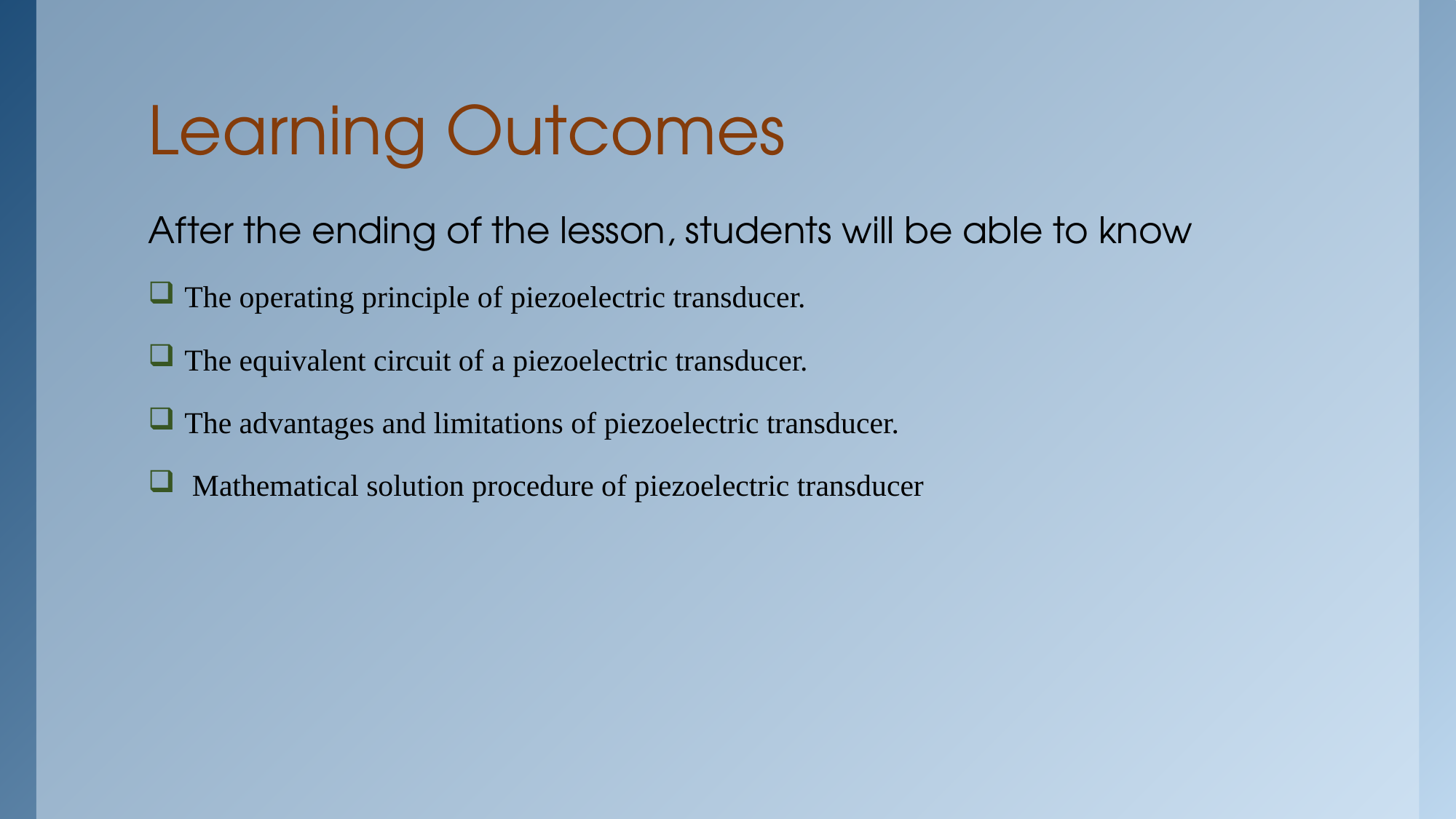

# Learning Outcomes
After the ending of the lesson, students will be able to know
The operating principle of piezoelectric transducer.
The equivalent circuit of a piezoelectric transducer.
The advantages and limitations of piezoelectric transducer.
 Mathematical solution procedure of piezoelectric transducer